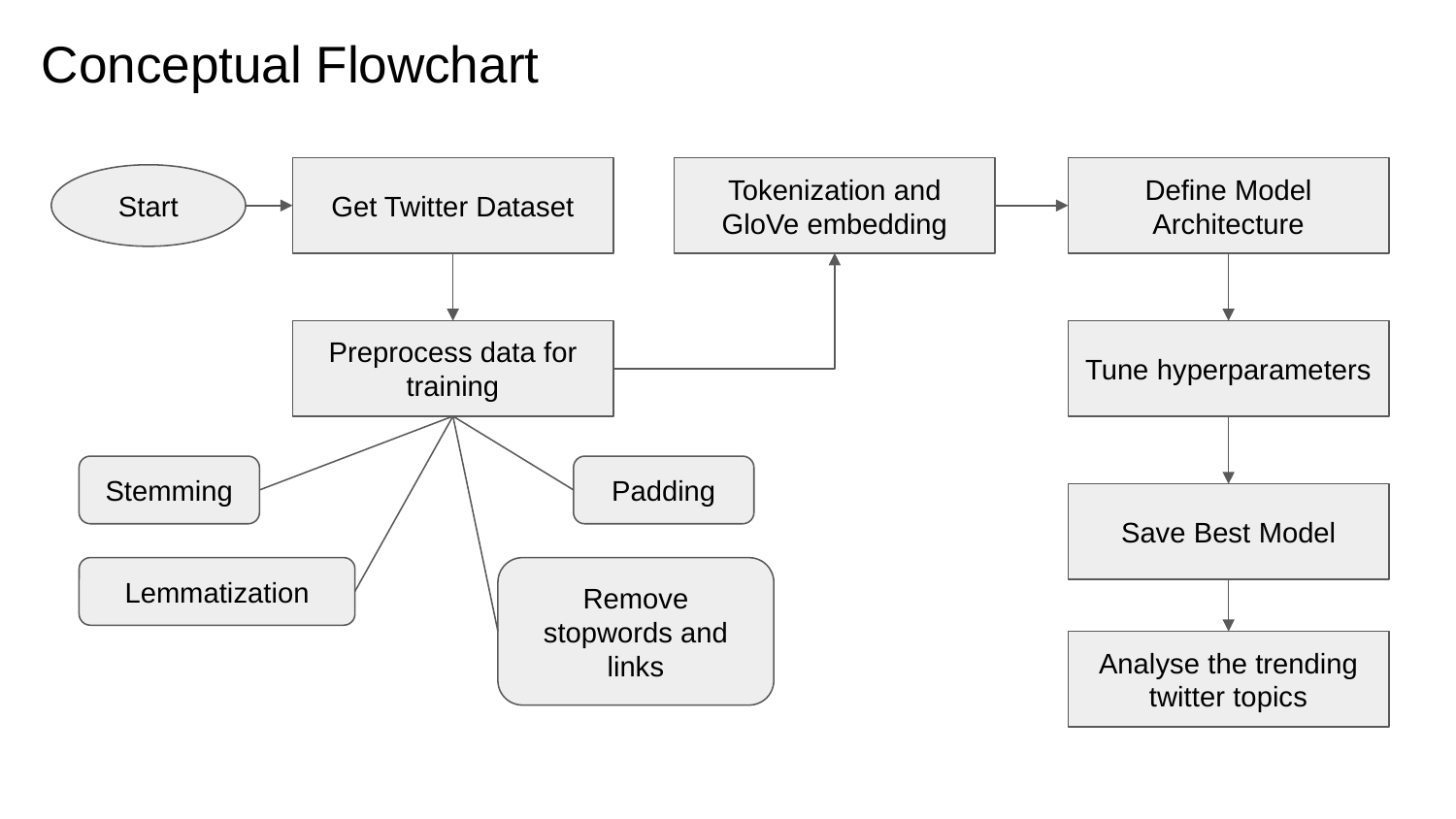

# Conceptual Flowchart
Get Twitter Dataset
Tokenization and GloVe embedding
Define Model Architecture
Start
Preprocess data for training
Tune hyperparameters
Stemming
Padding
Save Best Model
Lemmatization
Remove stopwords and links
Analyse the trending twitter topics